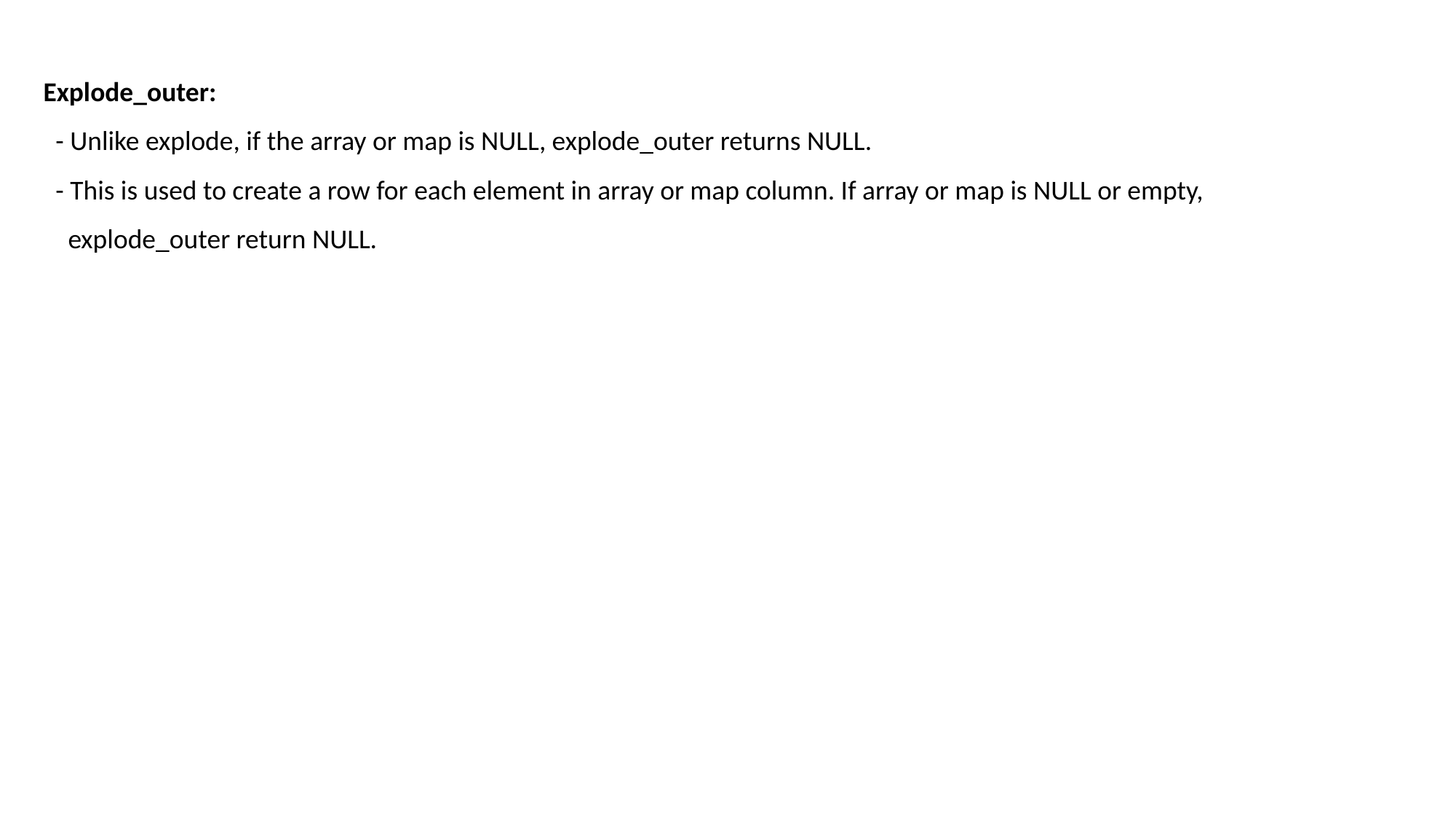

Explode_outer:
  - Unlike explode, if the array or map is NULL, explode_outer returns NULL.
  - This is used to create a row for each element in array or map column. If array or map is NULL or empty,
    explode_outer return NULL.